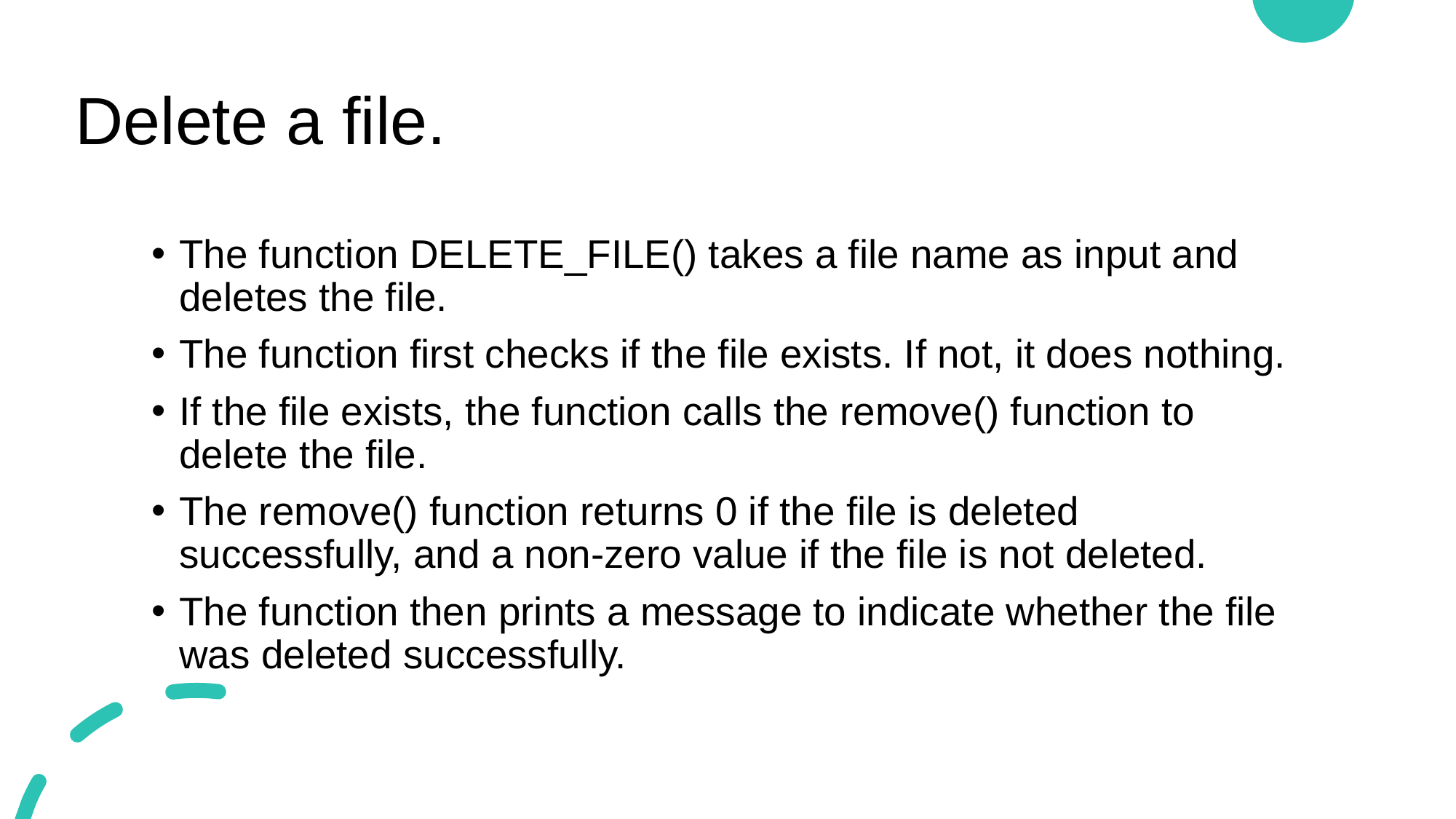

# Delete a file.
The function DELETE_FILE() takes a file name as input and deletes the file.
The function first checks if the file exists. If not, it does nothing.
If the file exists, the function calls the remove() function to delete the file.
The remove() function returns 0 if the file is deleted successfully, and a non-zero value if the file is not deleted.
The function then prints a message to indicate whether the file was deleted successfully.